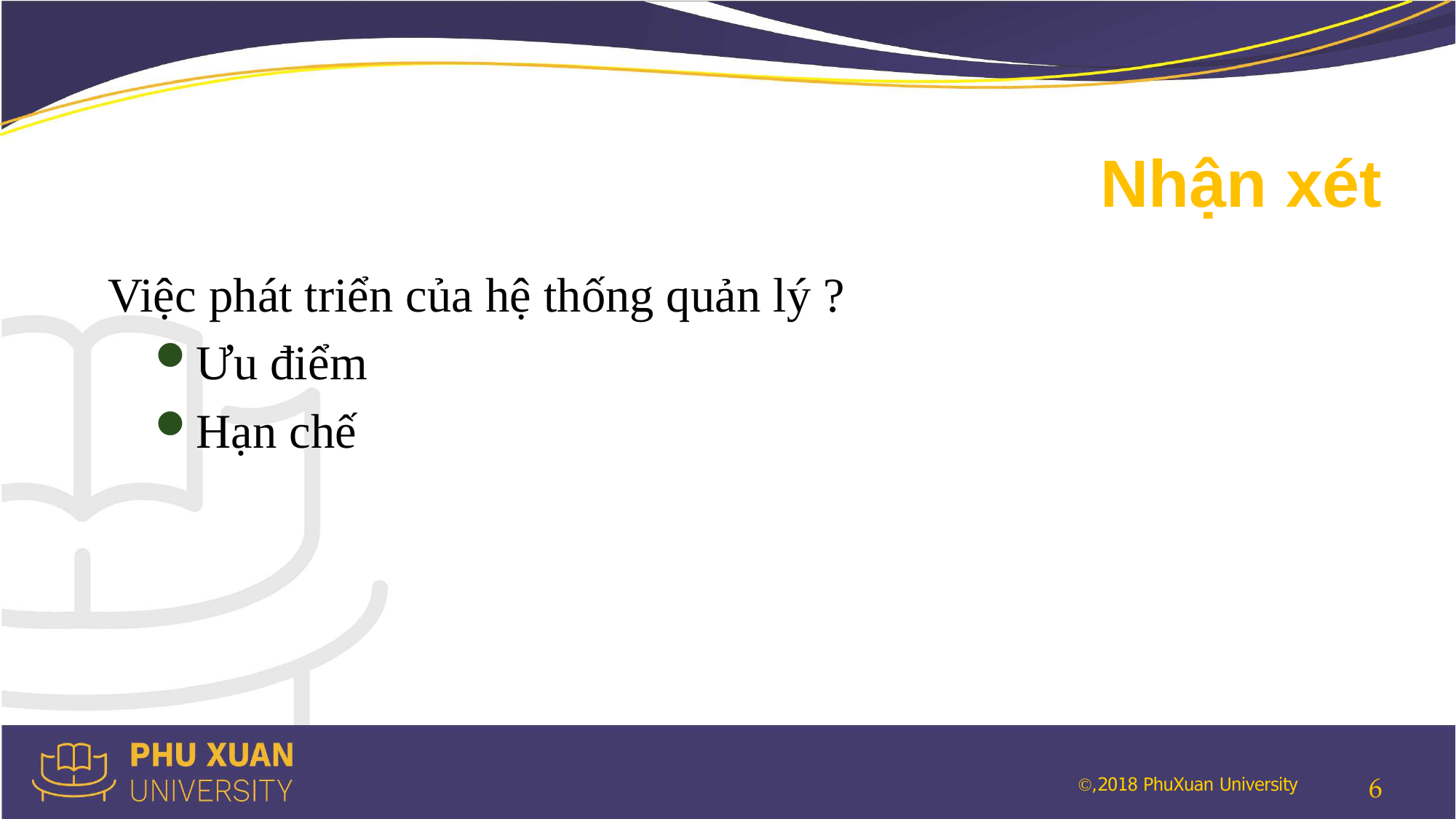

# Nhận xét
Việc phát triển của hệ thống quản lý ?
Ưu điểm
Hạn chế
6